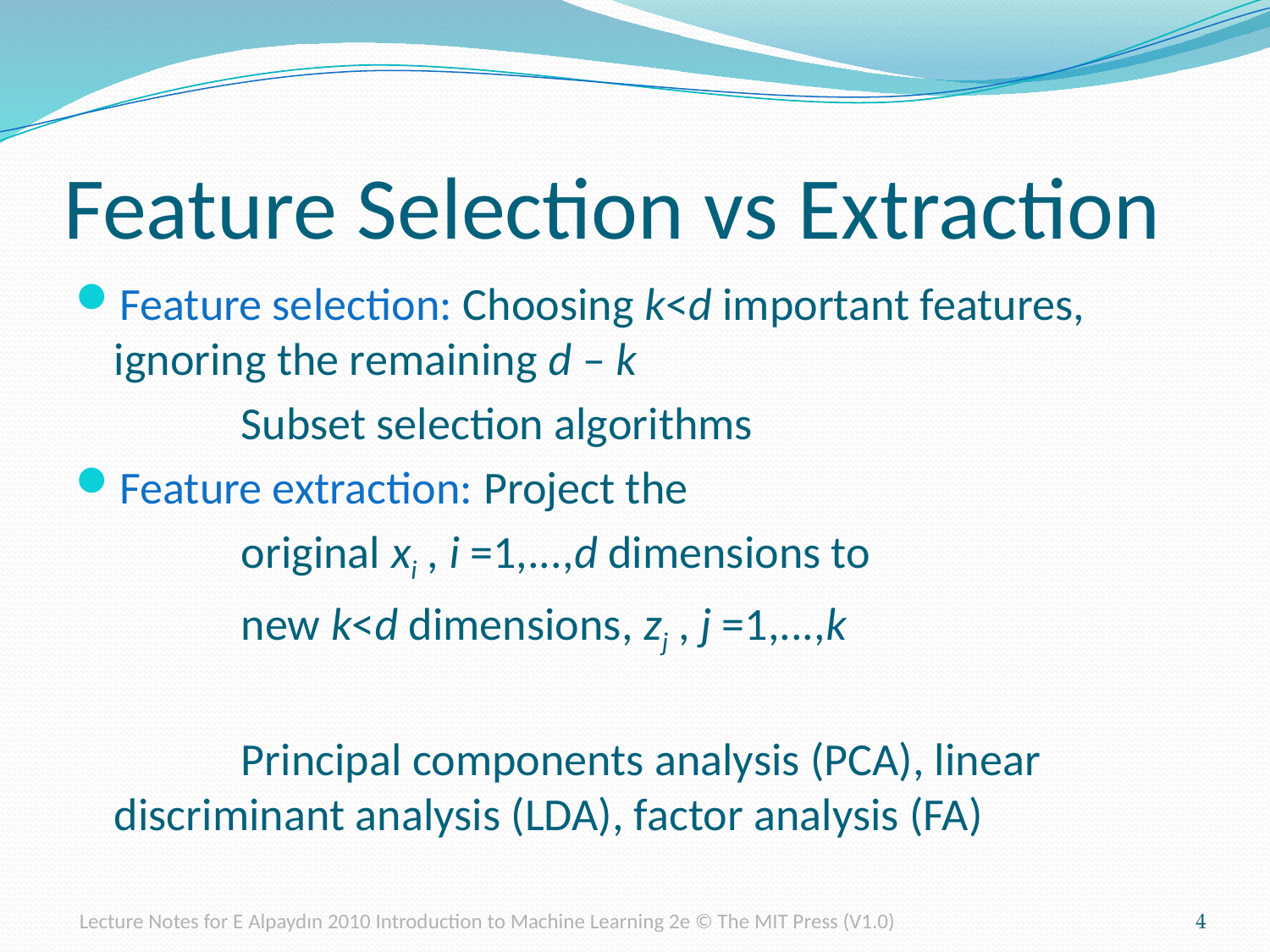

# Feature Selection vs Extraction
Feature selection: Choosing k<d important features, ignoring the remaining d – k
		Subset selection algorithms
Feature extraction: Project the
		original xi , i =1,...,d dimensions to
		new k<d dimensions, zj , j =1,...,k

		Principal components analysis (PCA), linear 	discriminant analysis (LDA), factor analysis (FA)
Lecture Notes for E Alpaydın 2010 Introduction to Machine Learning 2e © The MIT Press (V1.0)
4